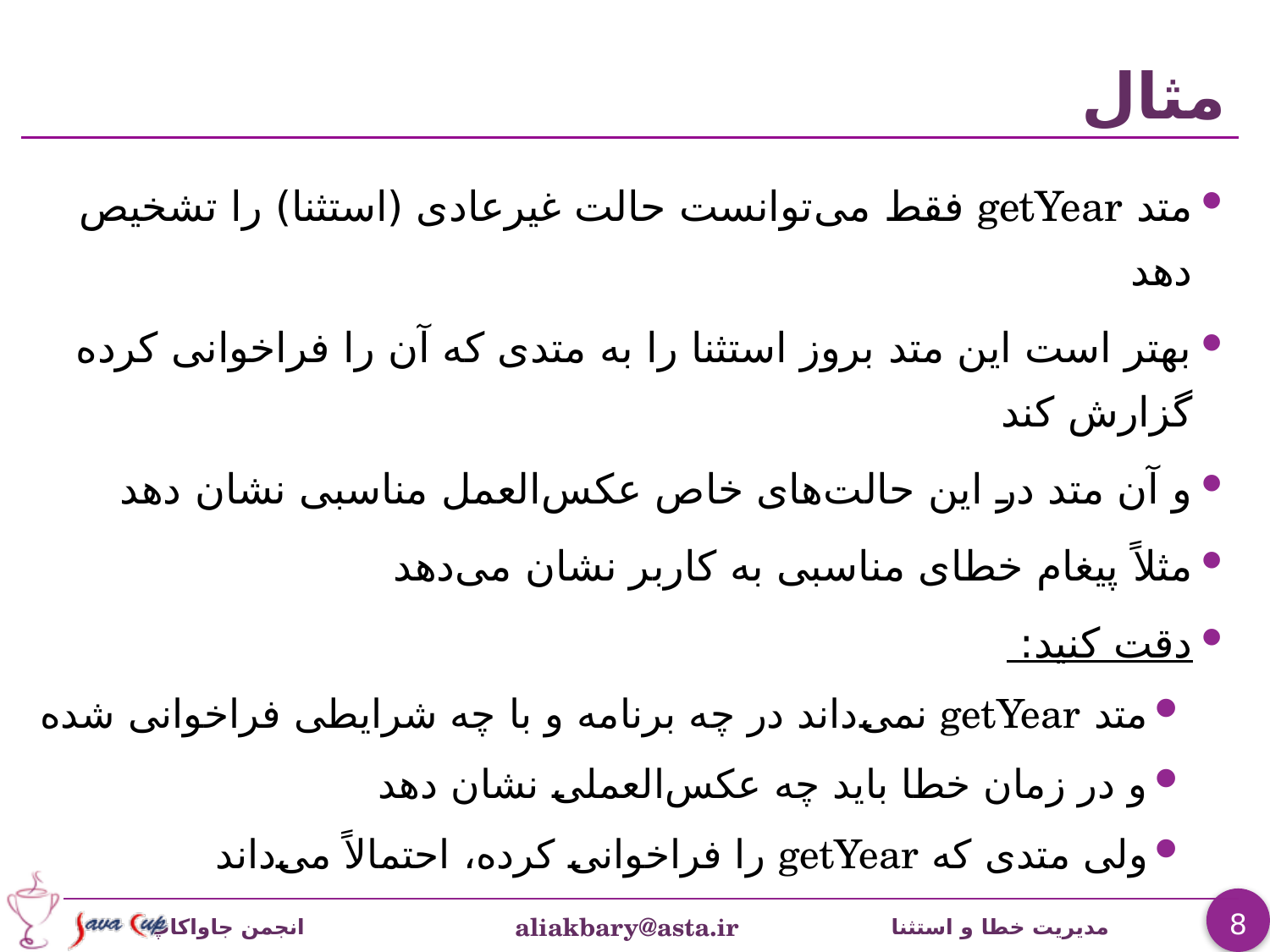

# مثال
متد getYear فقط می‌توانست حالت غیرعادی (استثنا) را تشخیص دهد
بهتر است این متد بروز استثنا را به متدی که آن را فراخوانی کرده گزارش کند
و آن متد در این حالت‌های خاص عکس‌العمل مناسبی نشان دهد
مثلاً پیغام خطای مناسبی به کاربر نشان می‌دهد
دقت کنید:
متد getYear نمی‌داند در چه برنامه و با چه شرايطی فراخوانی شده
و در زمان خطا باید چه عکس‌العملی نشان دهد
ولی متدی که getYear را فراخوانی کرده، احتمالاً می‌داند